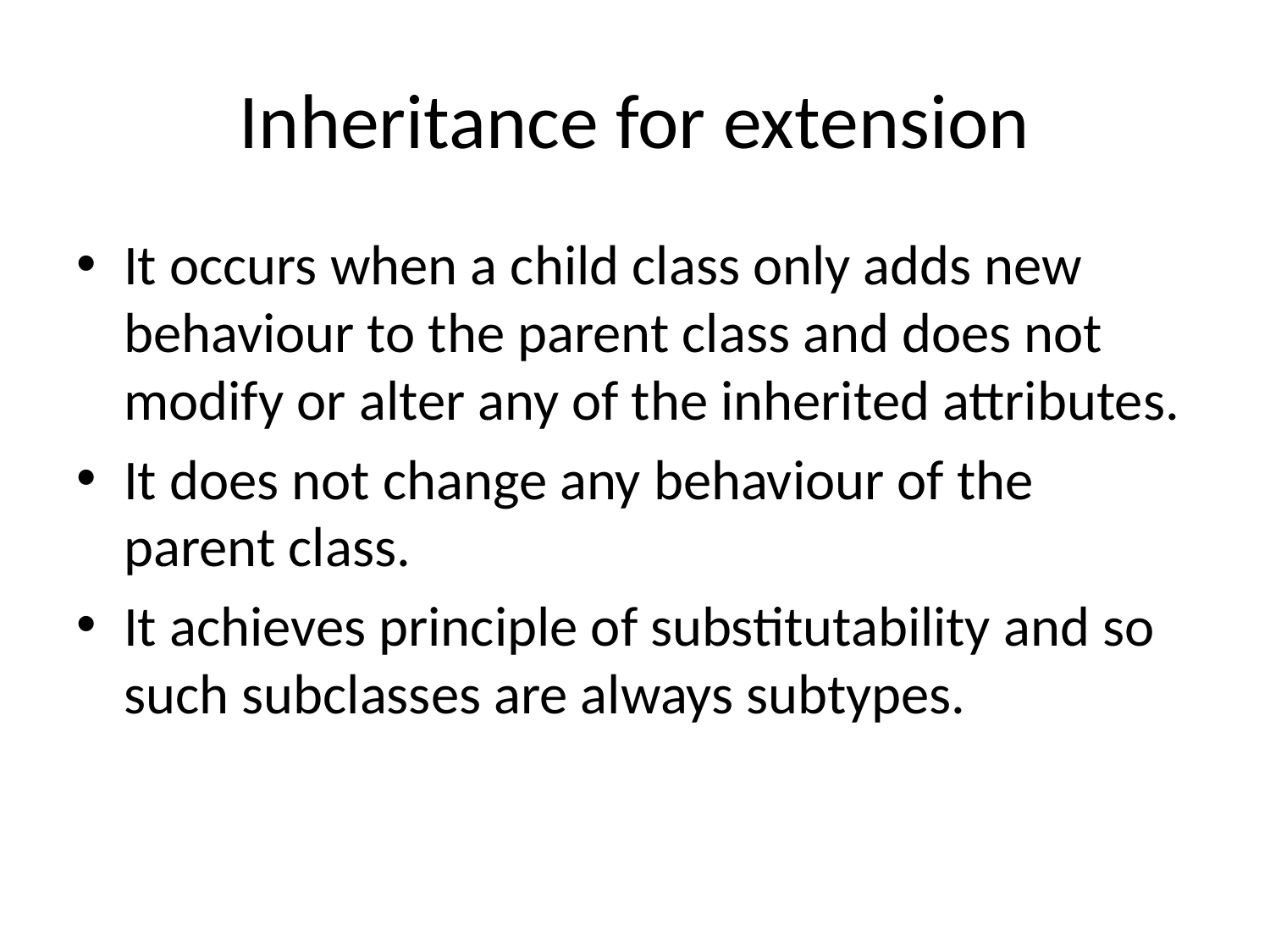

# Inheritance for extension
It occurs when a child class only adds new behaviour to the parent class and does not modify or alter any of the inherited attributes.
It does not change any behaviour of the parent class.
It achieves principle of substitutability and so such subclasses are always subtypes.